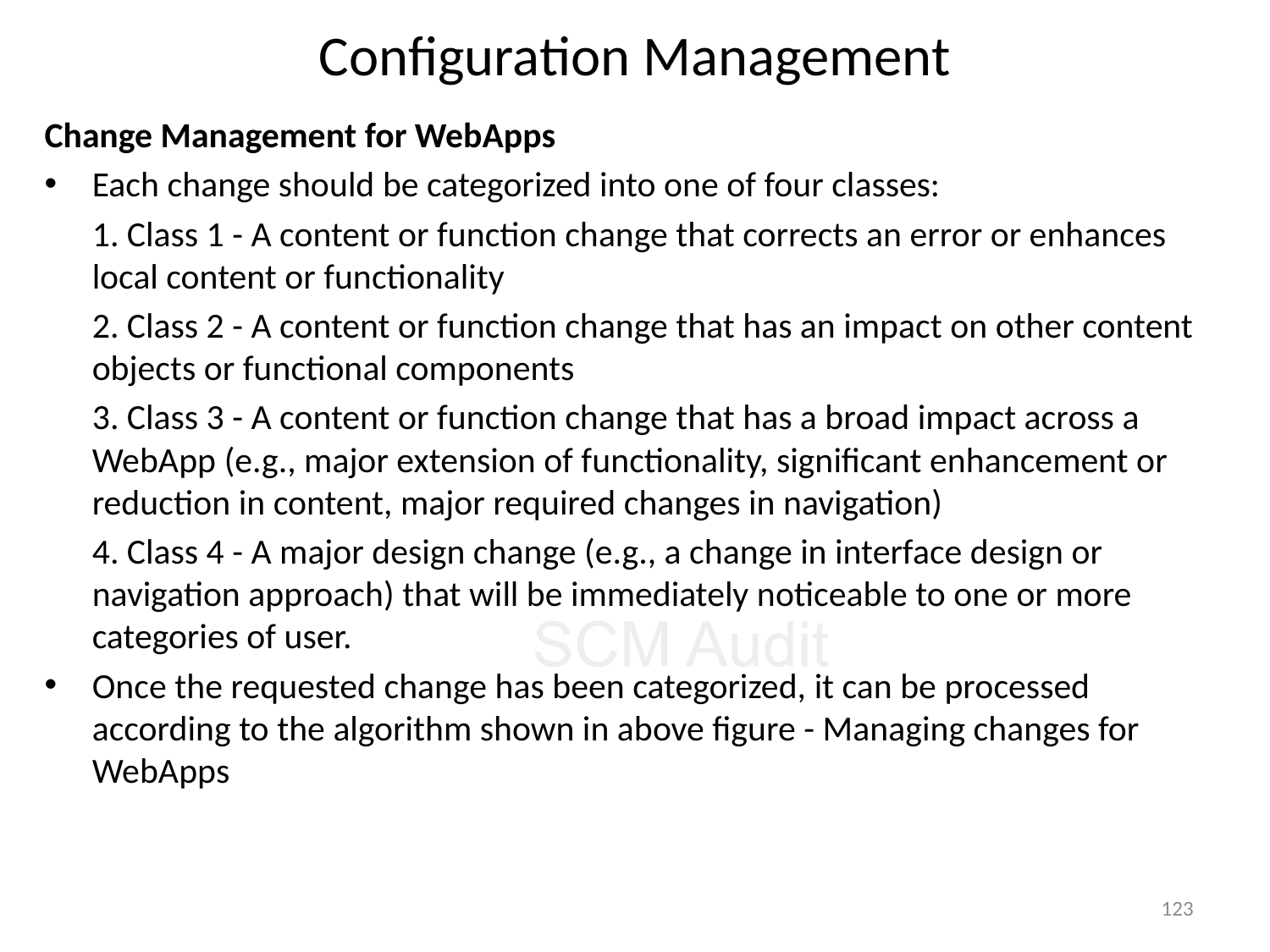

# Configuration Management
Change Management for WebApps
Each change should be categorized into one of four classes:
	1. Class 1 - A content or function change that corrects an error or enhances local content or functionality
	2. Class 2 - A content or function change that has an impact on other content objects or functional components
	3. Class 3 - A content or function change that has a broad impact across a WebApp (e.g., major extension of functionality, significant enhancement or reduction in content, major required changes in navigation)
	4. Class 4 - A major design change (e.g., a change in interface design or navigation approach) that will be immediately noticeable to one or more categories of user.
Once the requested change has been categorized, it can be processed according to the algorithm shown in above figure - Managing changes for WebApps

123